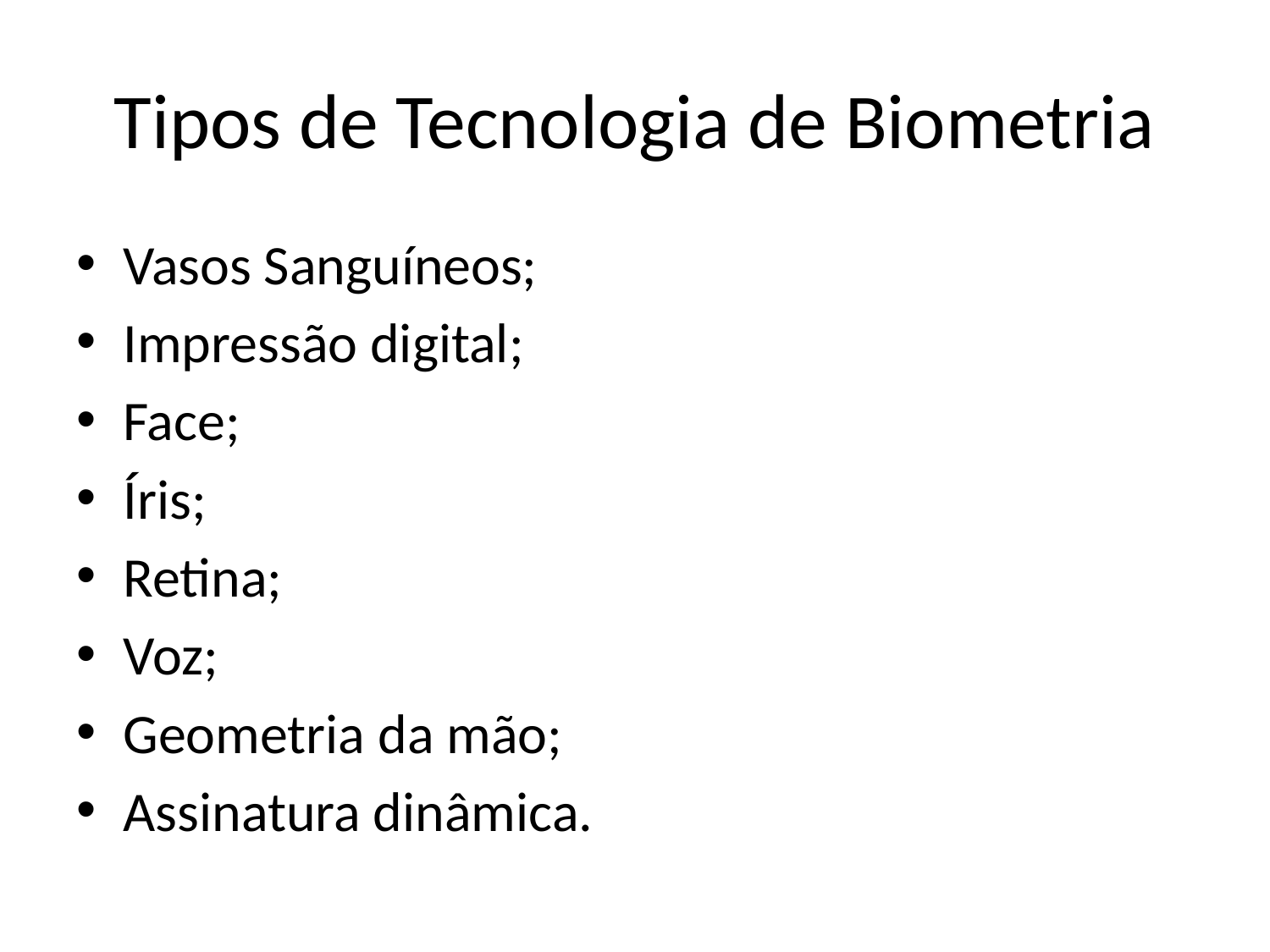

# Tipos de Tecnologia de Biometria
Vasos Sanguíneos;
Impressão digital;
Face;
Íris;
Retina;
Voz;
Geometria da mão;
Assinatura dinâmica.